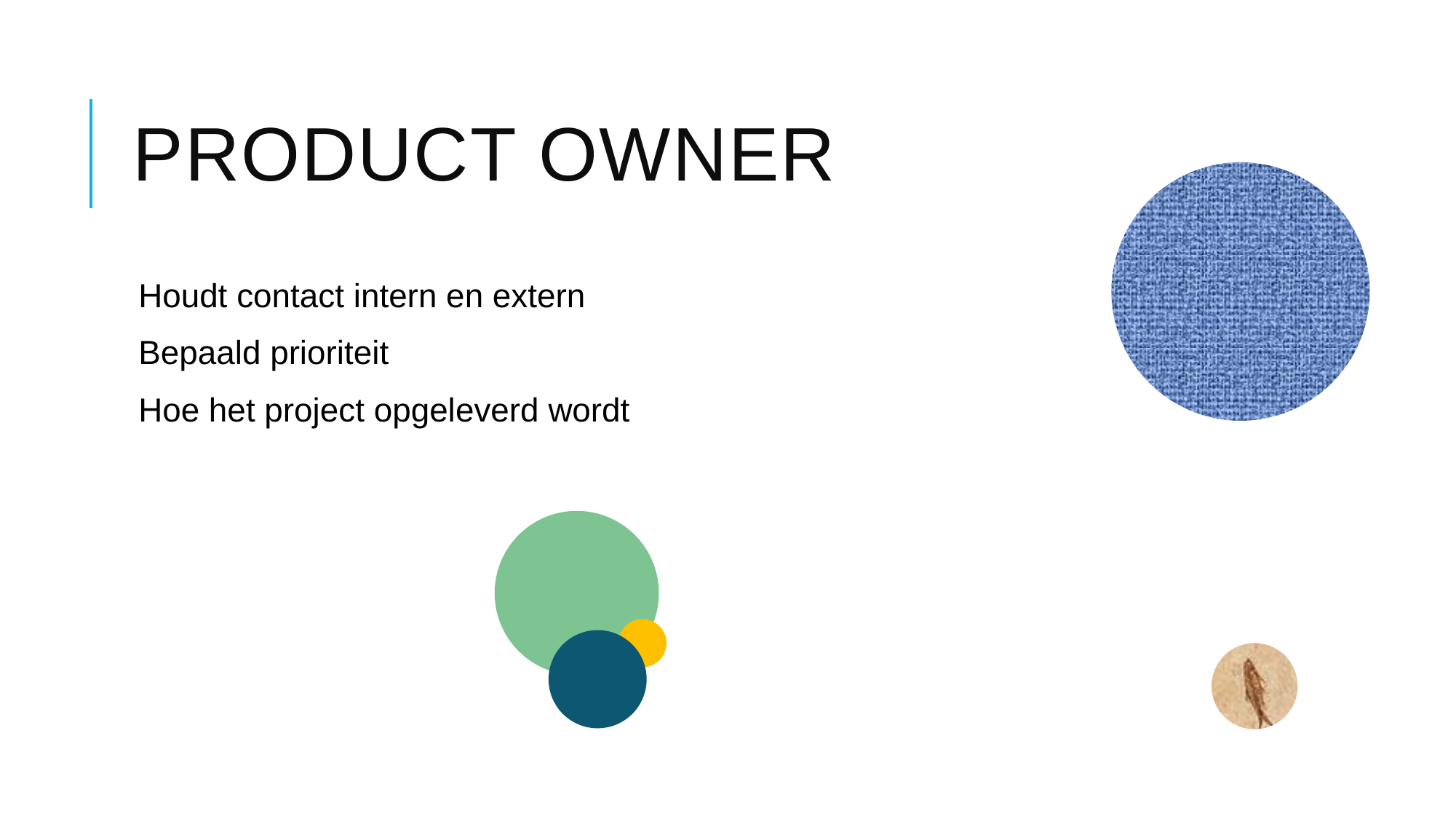

# Product owner

Houdt contact intern en extern
Bepaald prioriteit
Hoe het project opgeleverd wordt